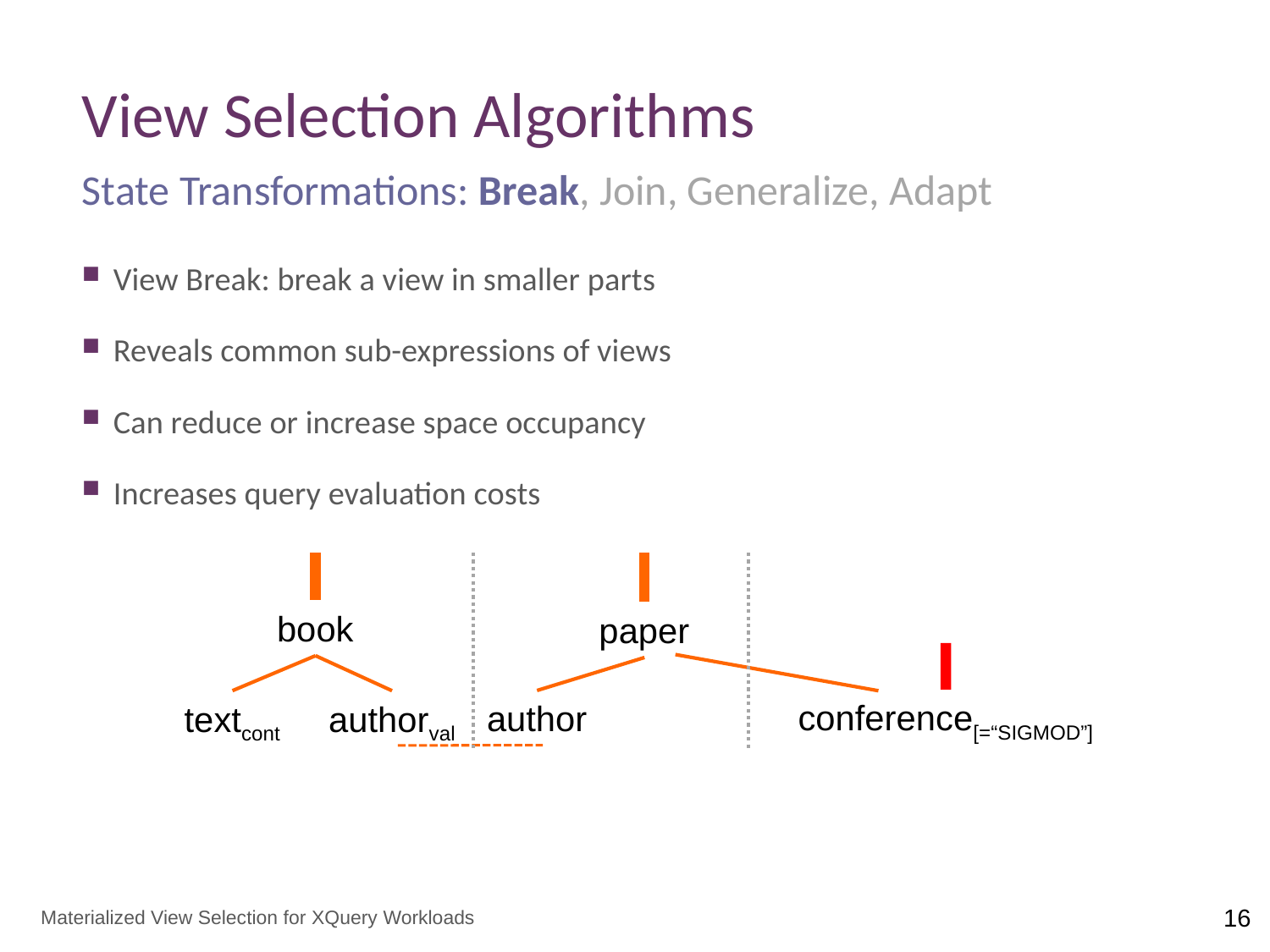

# View Selection Algorithms
State Transformations: Break, Join, Generalize, Adapt
View Break: break a view in smaller parts
Reveals common sub-expressions of views
Can reduce or increase space occupancy
Increases query evaluation costs
book
textcont
authorval
paper
conference[=“SIGMOD”]
author
Materialized View Selection for XQuery Workloads
16